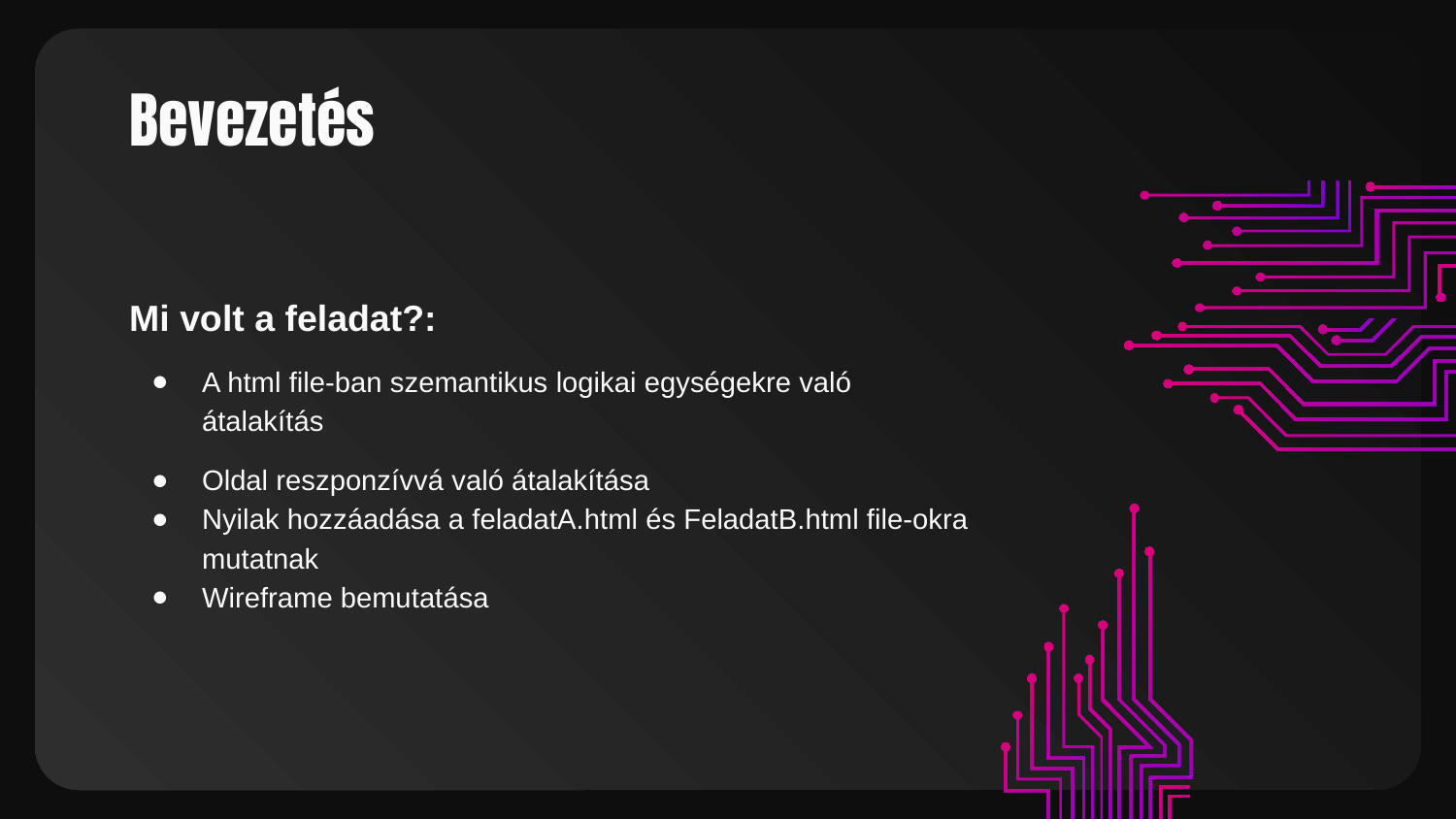

# Bevezetés
Mi volt a feladat?:
A html file-ban szemantikus logikai egységekre való átalakítás
Oldal reszponzívvá való átalakítása
Nyilak hozzáadása a feladatA.html és FeladatB.html file-okra mutatnak
Wireframe bemutatása